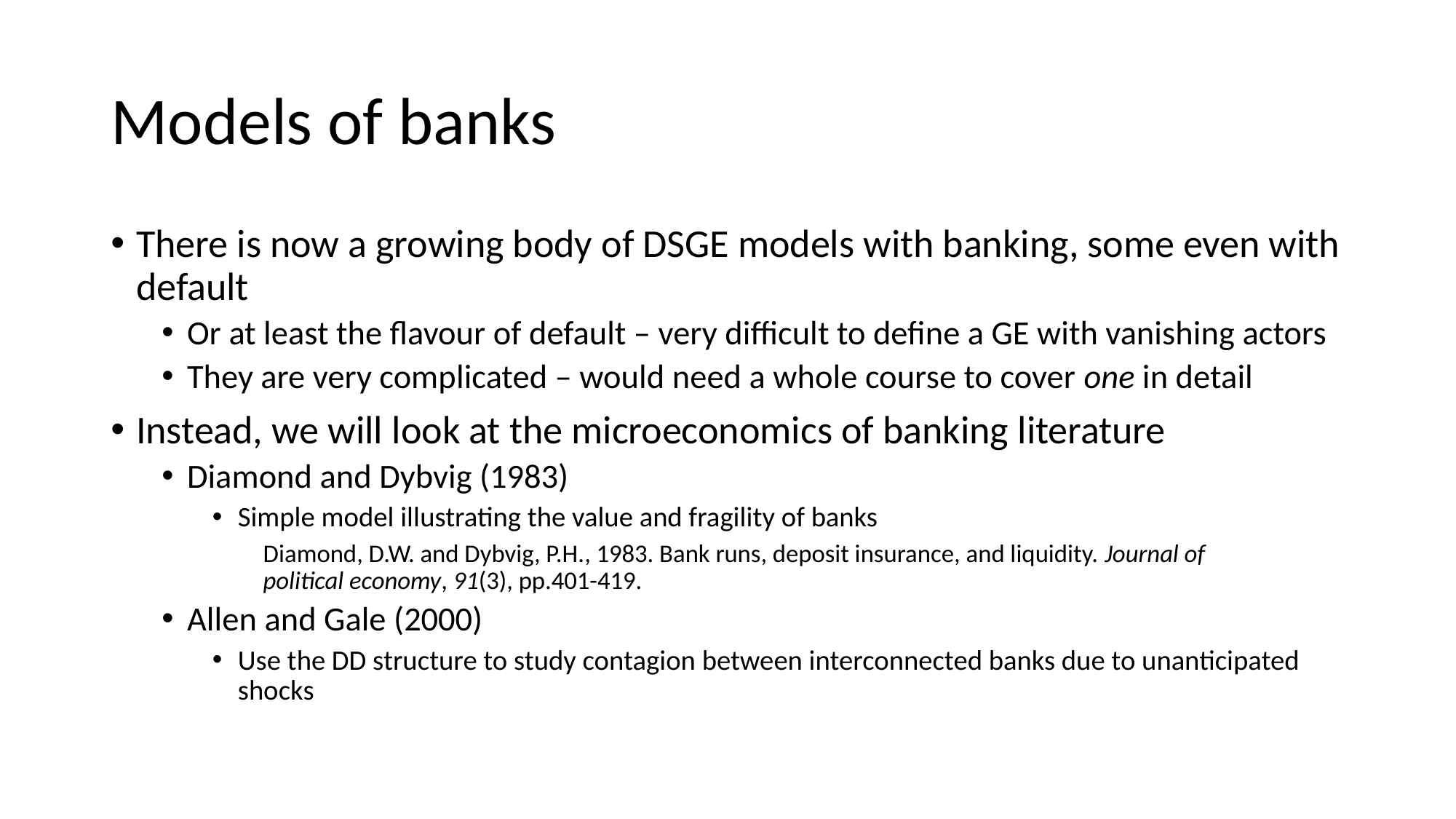

# Models of banks
There is now a growing body of DSGE models with banking, some even with default
Or at least the flavour of default – very difficult to define a GE with vanishing actors
They are very complicated – would need a whole course to cover one in detail
Instead, we will look at the microeconomics of banking literature
Diamond and Dybvig (1983)
Simple model illustrating the value and fragility of banks
Diamond, D.W. and Dybvig, P.H., 1983. Bank runs, deposit insurance, and liquidity. Journal of 	political economy, 91(3), pp.401-419.
Allen and Gale (2000)
Use the DD structure to study contagion between interconnected banks due to unanticipated shocks